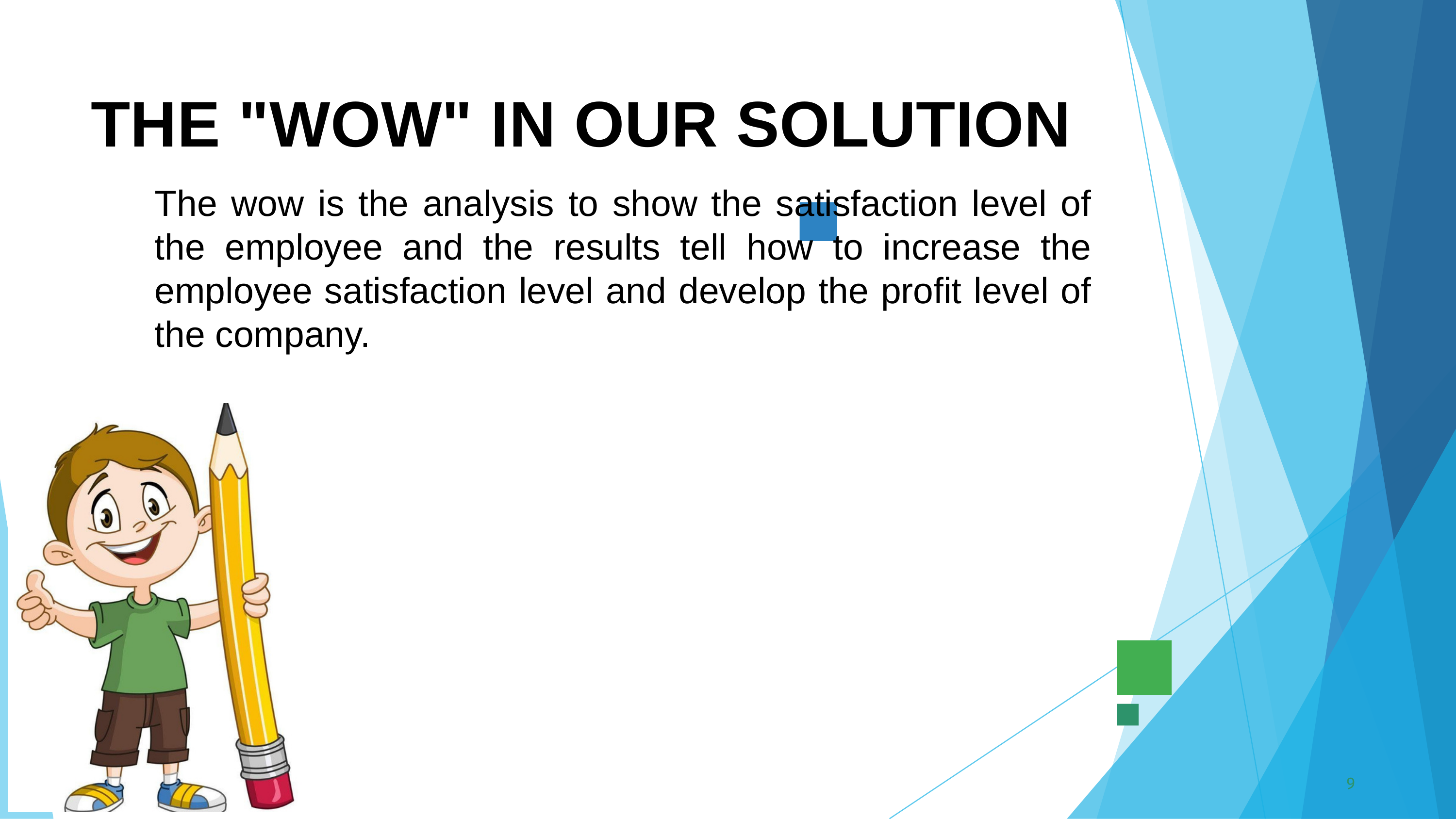

THE "WOW" IN OUR SOLUTION
The wow is the analysis to show the satisfaction level of the employee and the results tell how to increase the employee satisfaction level and develop the profit level of the company.

9
3/21/2024  Annual Review